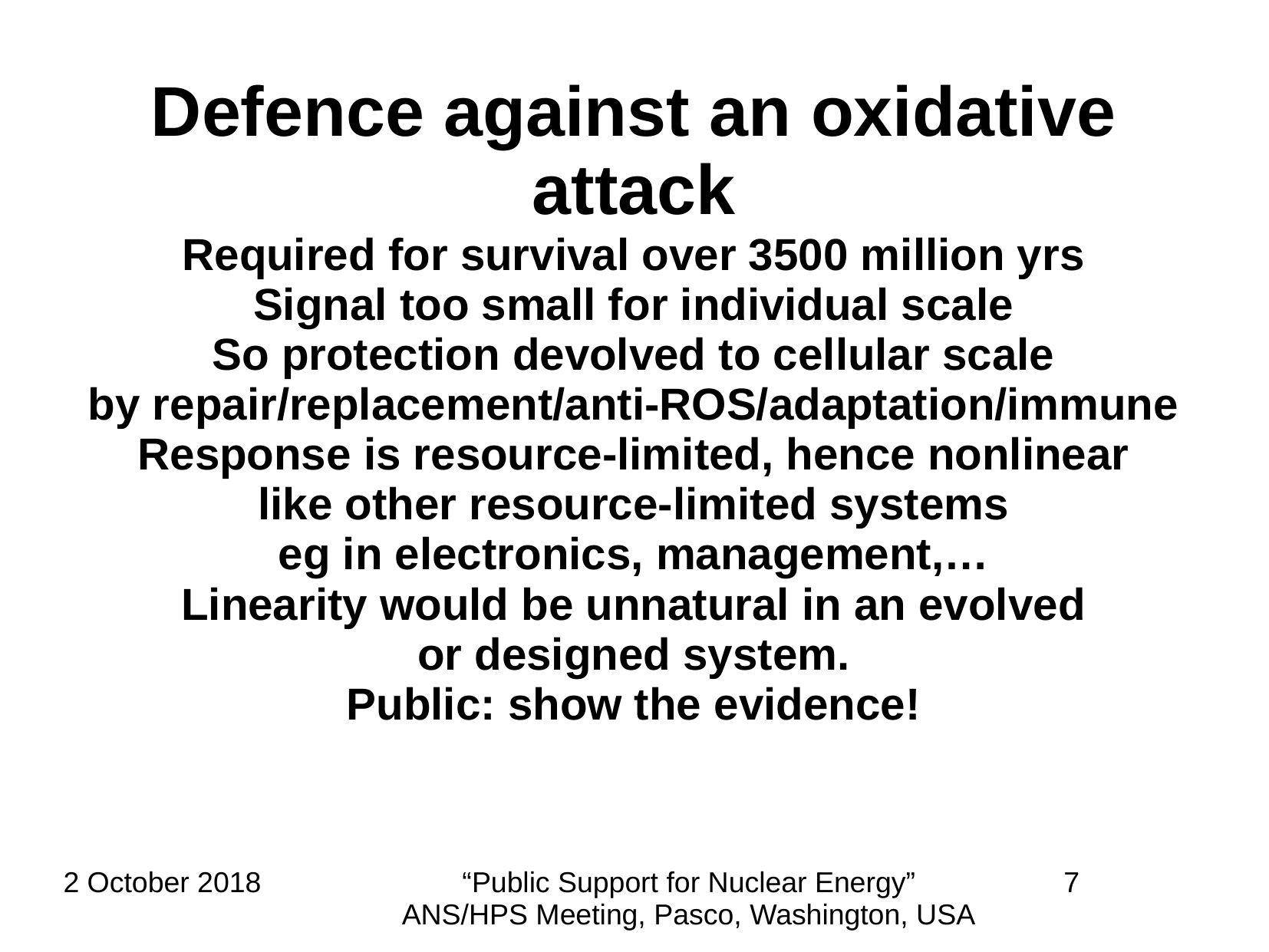

Defence against an oxidative attack
Required for survival over 3500 million yrs
Signal too small for individual scale
So protection devolved to cellular scale
by repair/replacement/anti-ROS/adaptation/immune
Response is resource-limited, hence nonlinear
like other resource-limited systems
eg in electronics, management,…
Linearity would be unnatural in an evolved
or designed system.
Public: show the evidence!
2 October 2018
“Public Support for Nuclear Energy” ANS/HPS Meeting, Pasco, Washington, USA
7